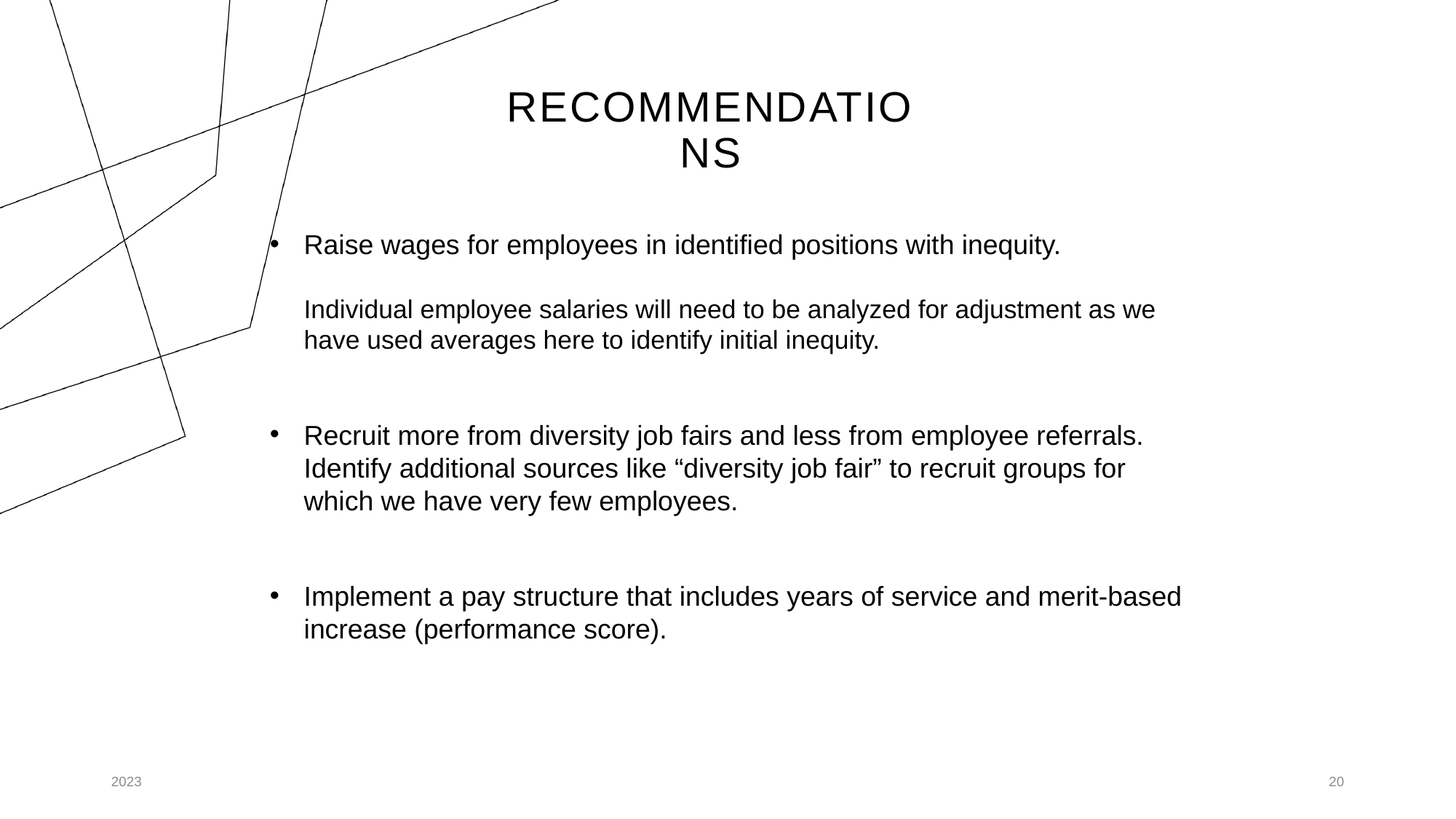

# Recommendations
Raise wages for employees in identified positions with inequity.
Individual employee salaries will need to be analyzed for adjustment as we have used averages here to identify initial inequity.

Recruit more from diversity job fairs and less from employee referrals. Identify additional sources like “diversity job fair” to recruit groups for which we have very few employees.

Implement a pay structure that includes years of service and merit-based increase (performance score).

2023
20